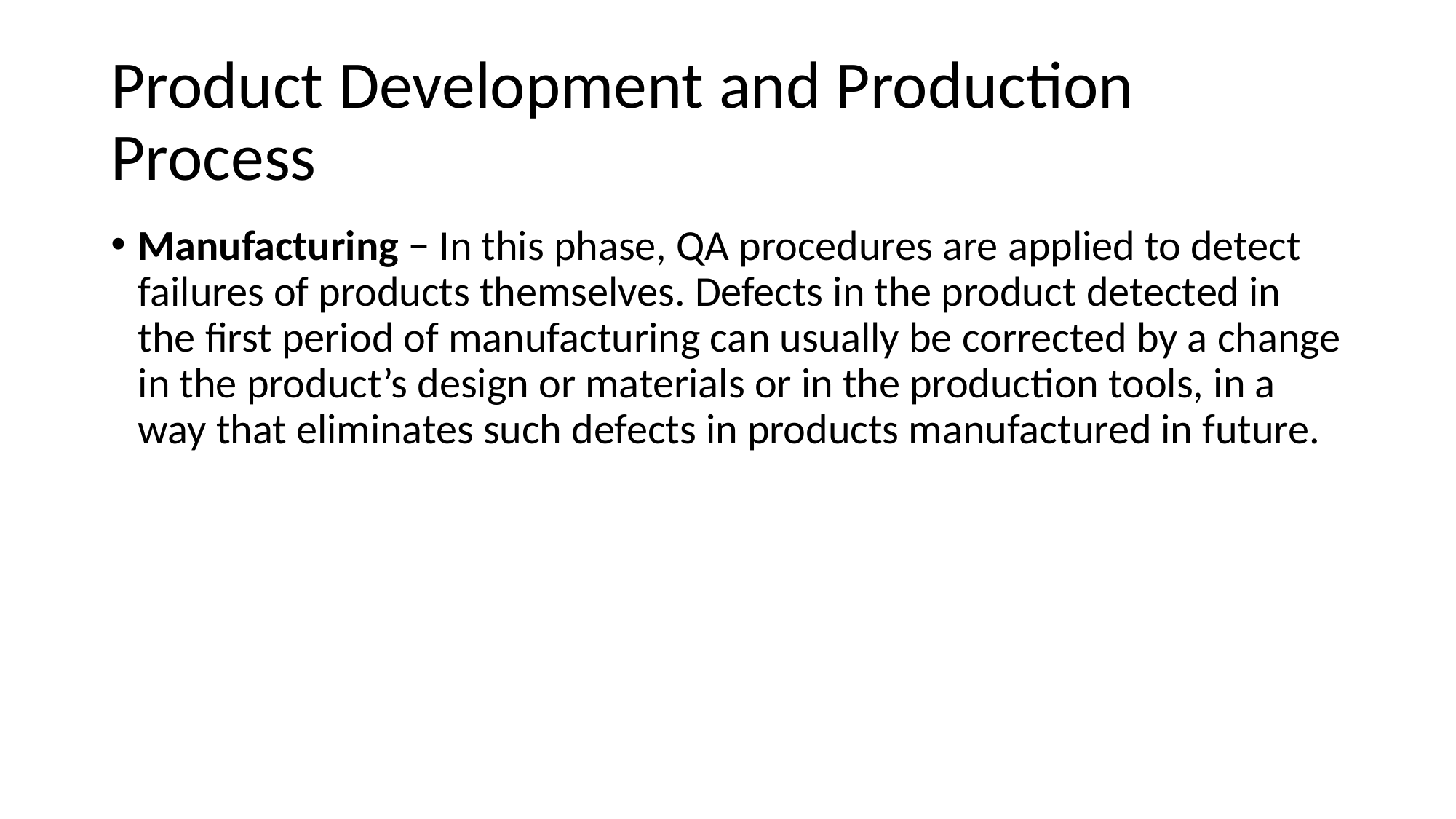

# Product Development and Production Process
Manufacturing − In this phase, QA procedures are applied to detect failures of products themselves. Defects in the product detected in the first period of manufacturing can usually be corrected by a change in the product’s design or materials or in the production tools, in a way that eliminates such defects in products manufactured in future.